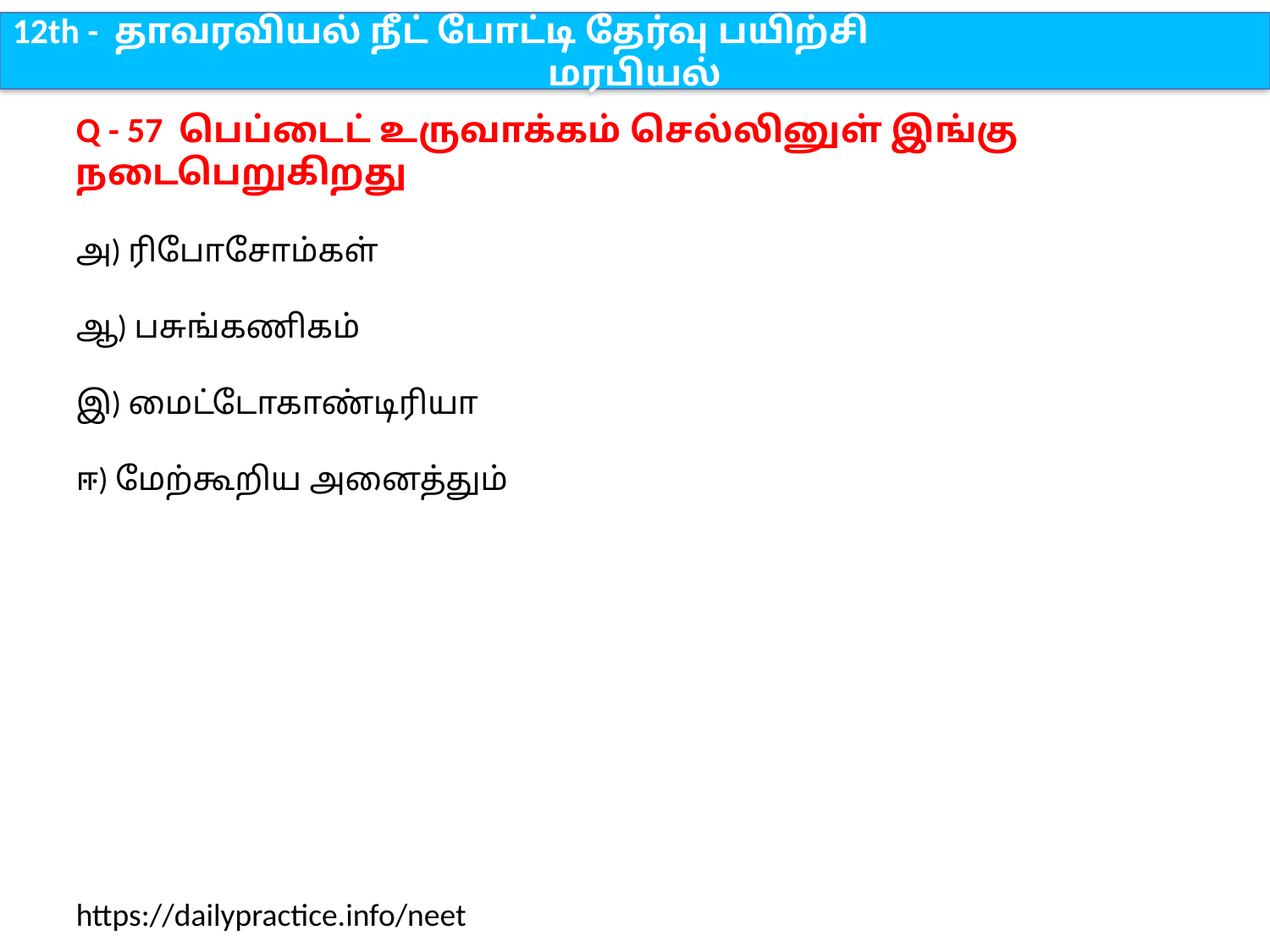

12th -  தாவரவியல் நீட் போட்டி தேர்வு பயிற்சி
மரபியல்

Q - 57  பெப்டைட் உருவாக்கம் செல்லினுள் இங்கு நடைபெறுகிறது

அ) ரிபோசோம்கள்

ஆ) பசுங்கணிகம்

இ) மைட்டோகாண்டிரியா

ஈ) மேற்கூறிய அனைத்தும்
https://dailypractice.info/neet